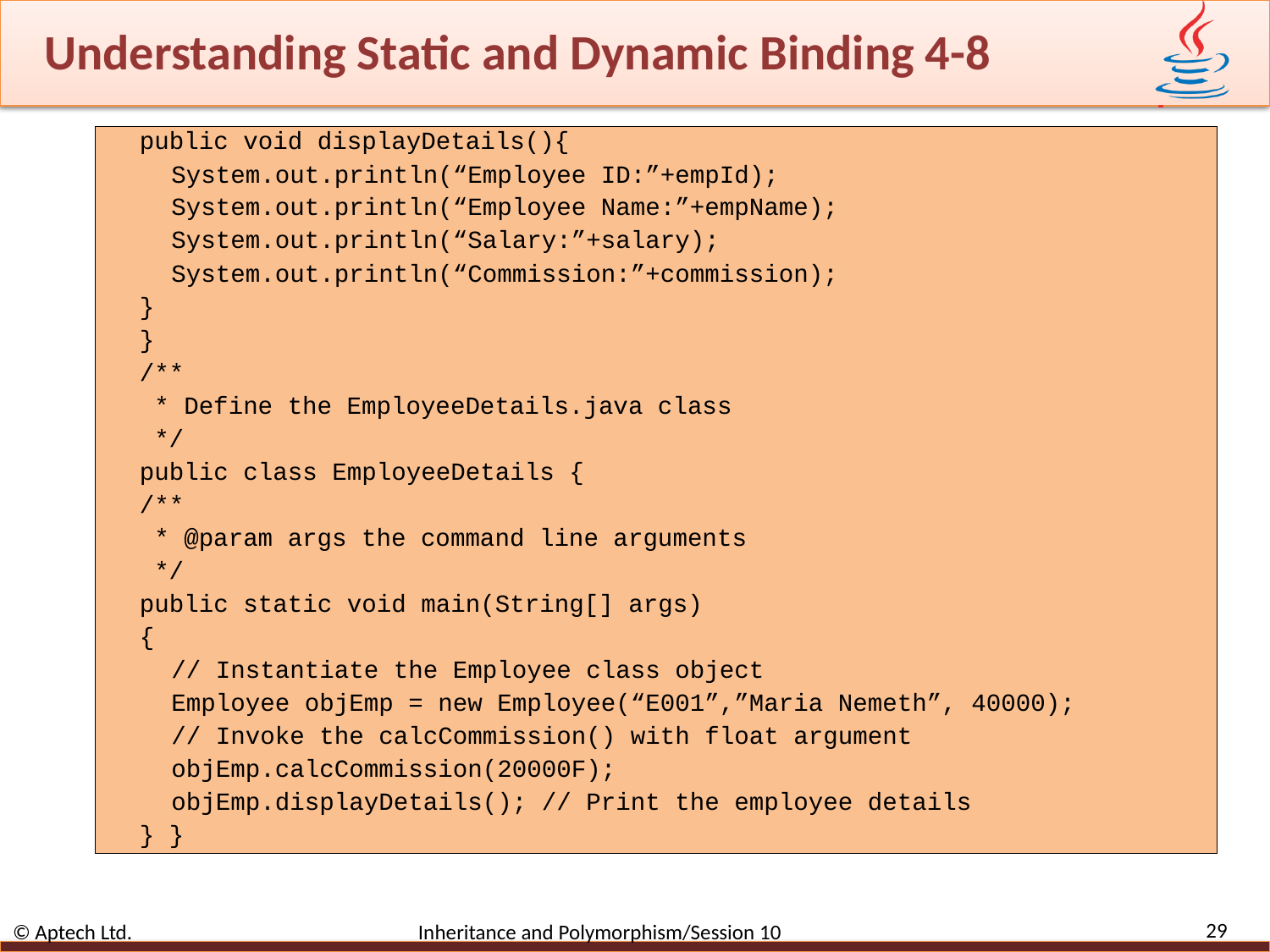

# Understanding Static and Dynamic Binding 4-8
public void displayDetails(){
System.out.println(“Employee ID:”+empId);
System.out.println(“Employee Name:”+empName);
System.out.println(“Salary:”+salary);
System.out.println(“Commission:”+commission);
}
}
/**
 * Define the EmployeeDetails.java class
 */
public class EmployeeDetails {
/**
 * @param args the command line arguments
 */
public static void main(String[] args)
{
// Instantiate the Employee class object
Employee objEmp = new Employee(“E001”,”Maria Nemeth”, 40000);
// Invoke the calcCommission() with float argument
objEmp.calcCommission(20000F);
objEmp.displayDetails(); // Print the employee details
} }
29
© Aptech Ltd.                                                           Inheritance and Polymorphism/Session 10